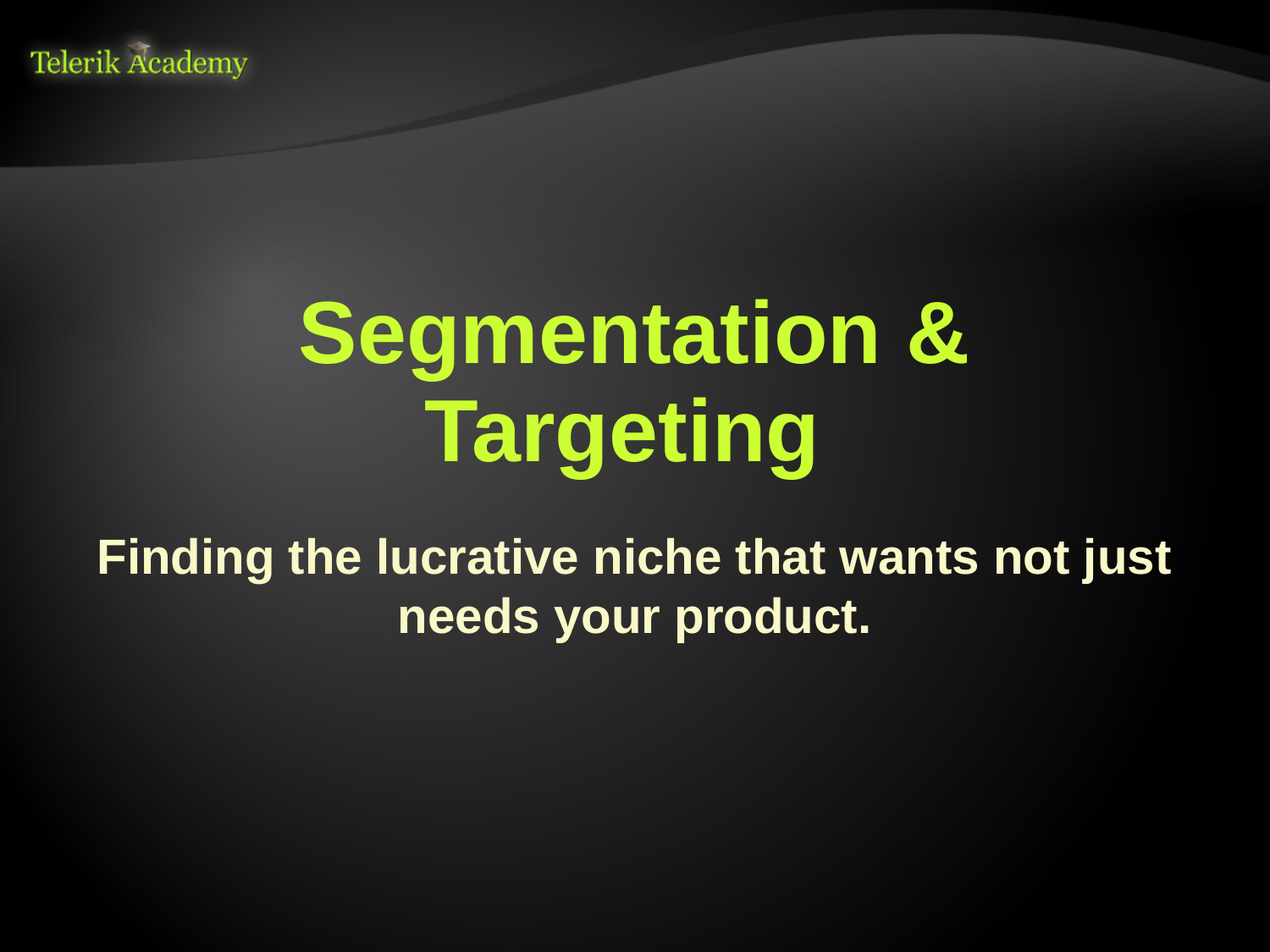

# Segmentation & Targeting
Finding the lucrative niche that wants not just needs your product.